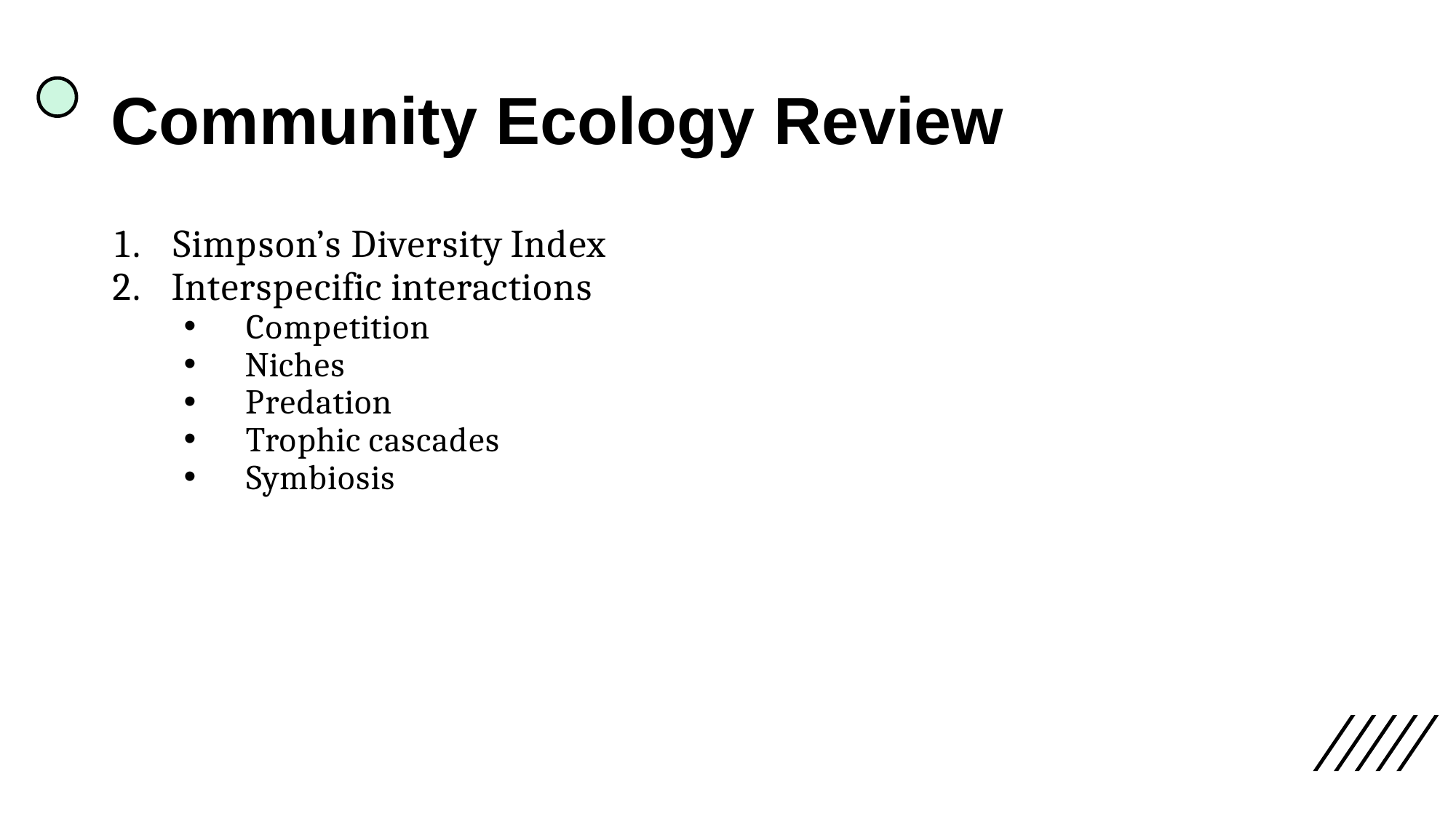

# Community Ecology Review
Simpson’s Diversity Index
Interspecific interactions
Competition
Niches
Predation
Trophic cascades
Symbiosis